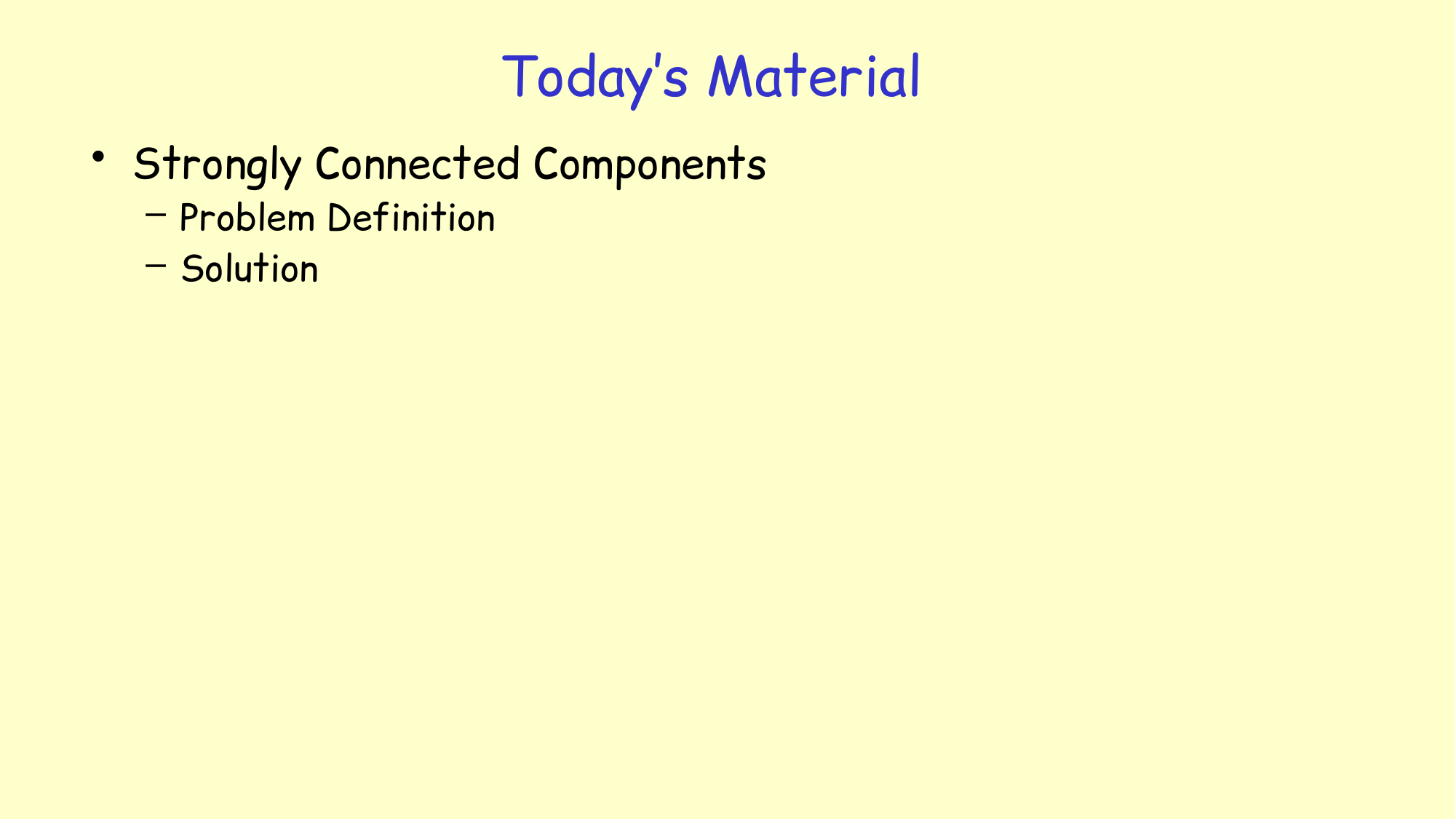

# Today’s Material
Strongly Connected Components
Problem Definition
Solution